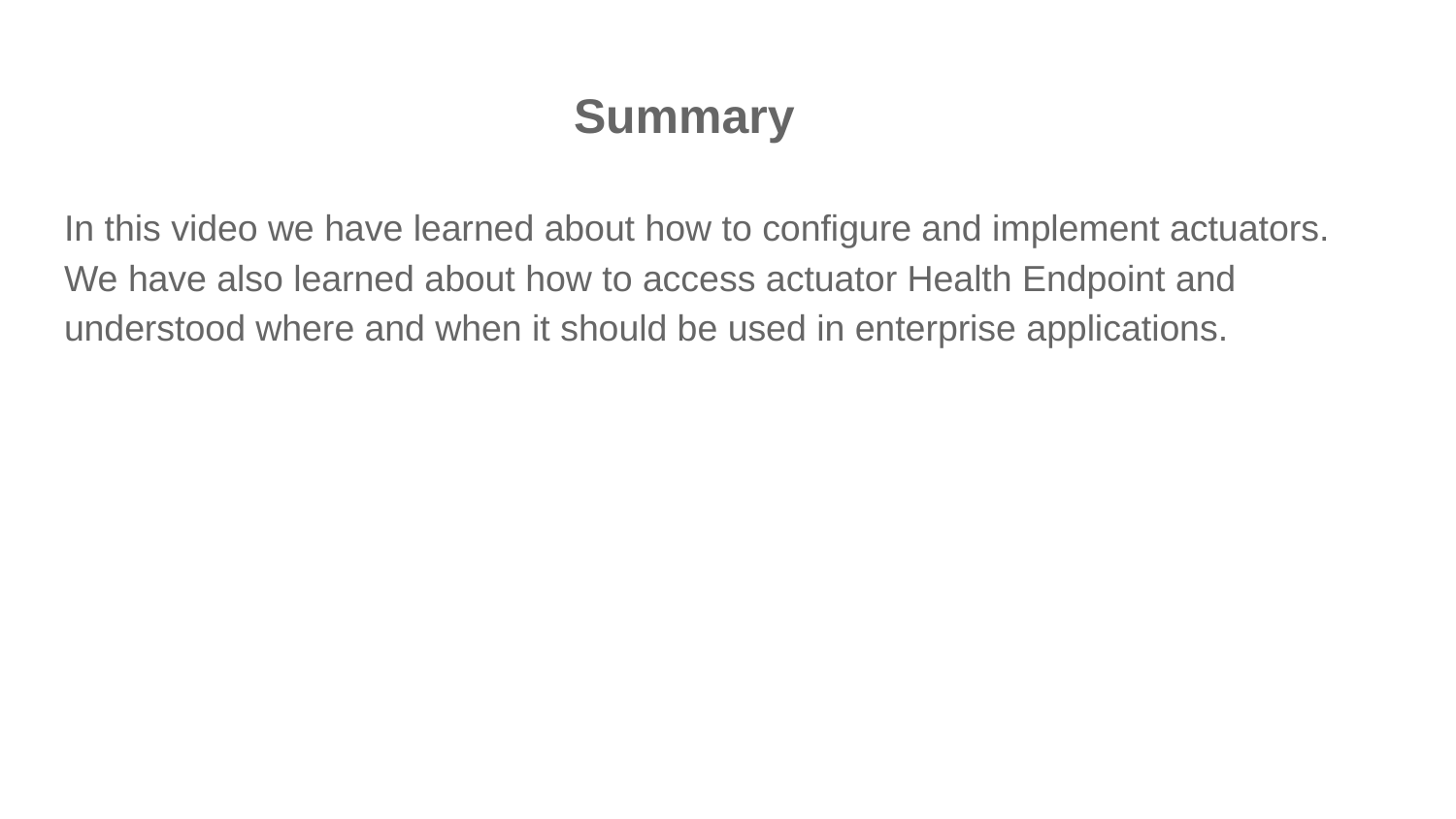

# Summary
In this video we have learned about how to configure and implement actuators. We have also learned about how to access actuator Health Endpoint and understood where and when it should be used in enterprise applications.